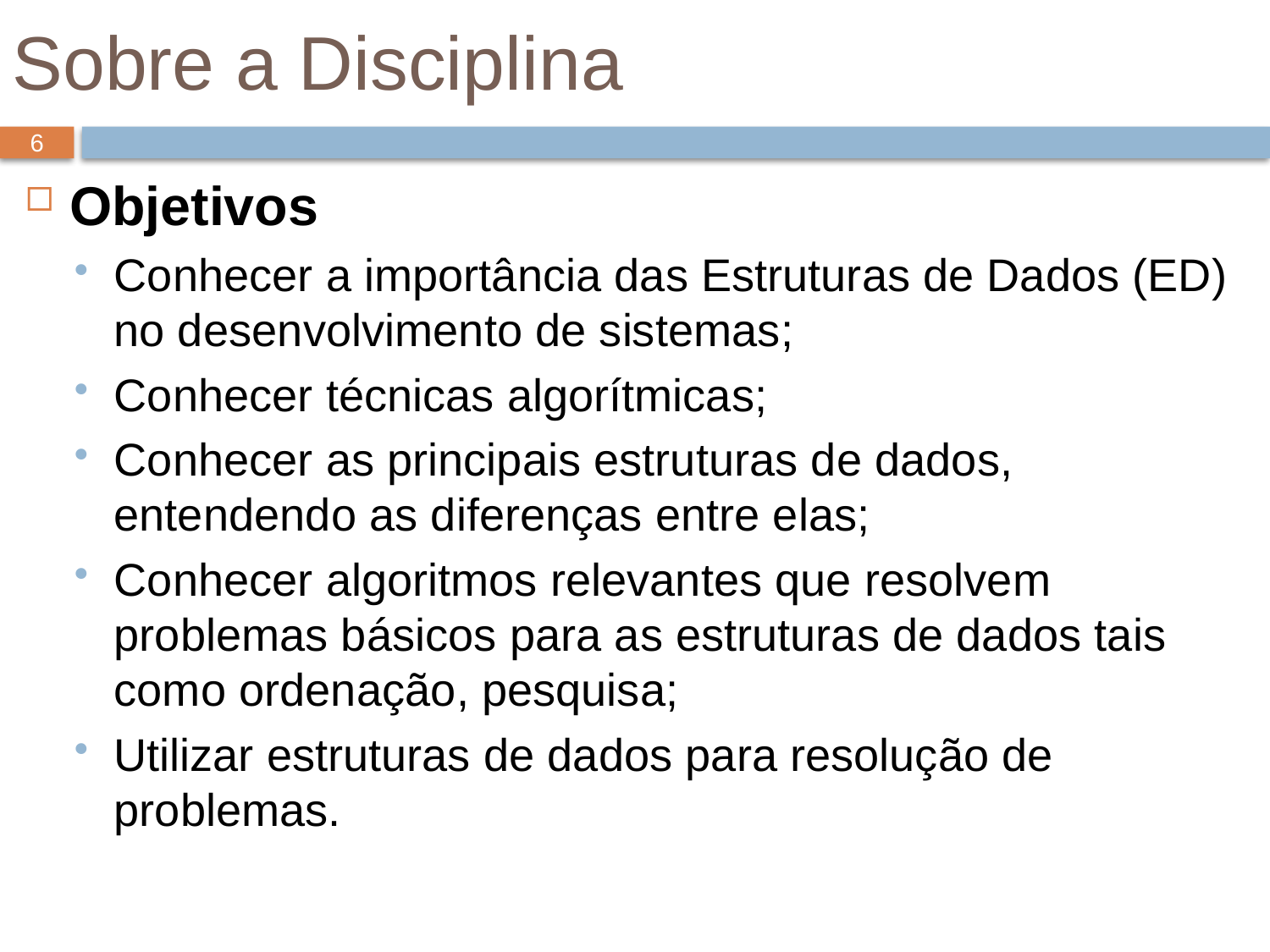

# Sobre a Disciplina
6
Objetivos
Conhecer a importância das Estruturas de Dados (ED) no desenvolvimento de sistemas;
Conhecer técnicas algorítmicas;
Conhecer as principais estruturas de dados, entendendo as diferenças entre elas;
Conhecer algoritmos relevantes que resolvem problemas básicos para as estruturas de dados tais como ordenação, pesquisa;
Utilizar estruturas de dados para resolução de problemas.